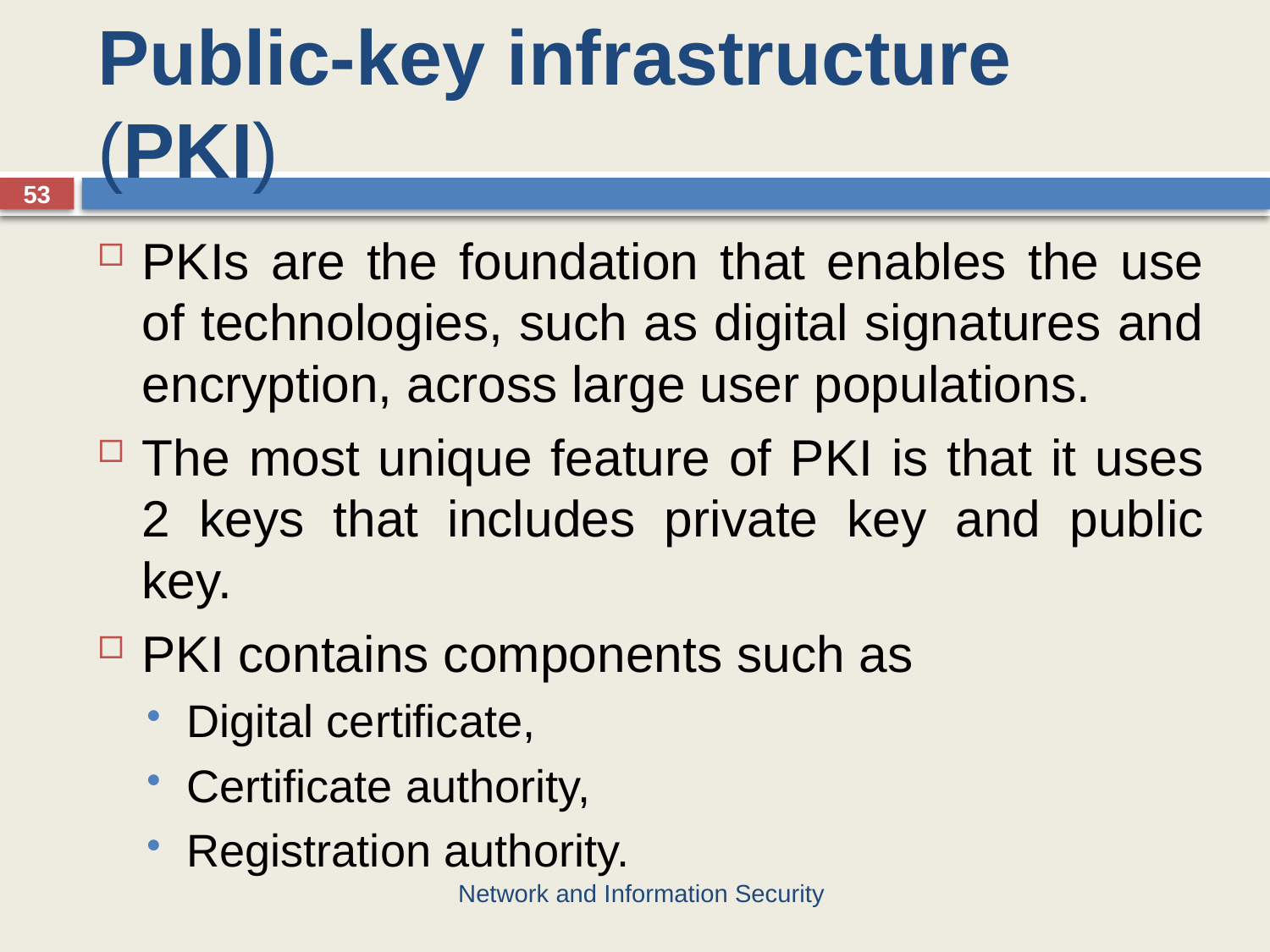

# Public-key infrastructure (PKI)
53
PKIs are the foundation that enables the use of technologies, such as digital signatures and encryption, across large user populations.
The most unique feature of PKI is that it uses 2 keys that includes private key and public key.
PKI contains components such as
Digital certificate,
Certificate authority,
Registration authority.
Network and Information Security